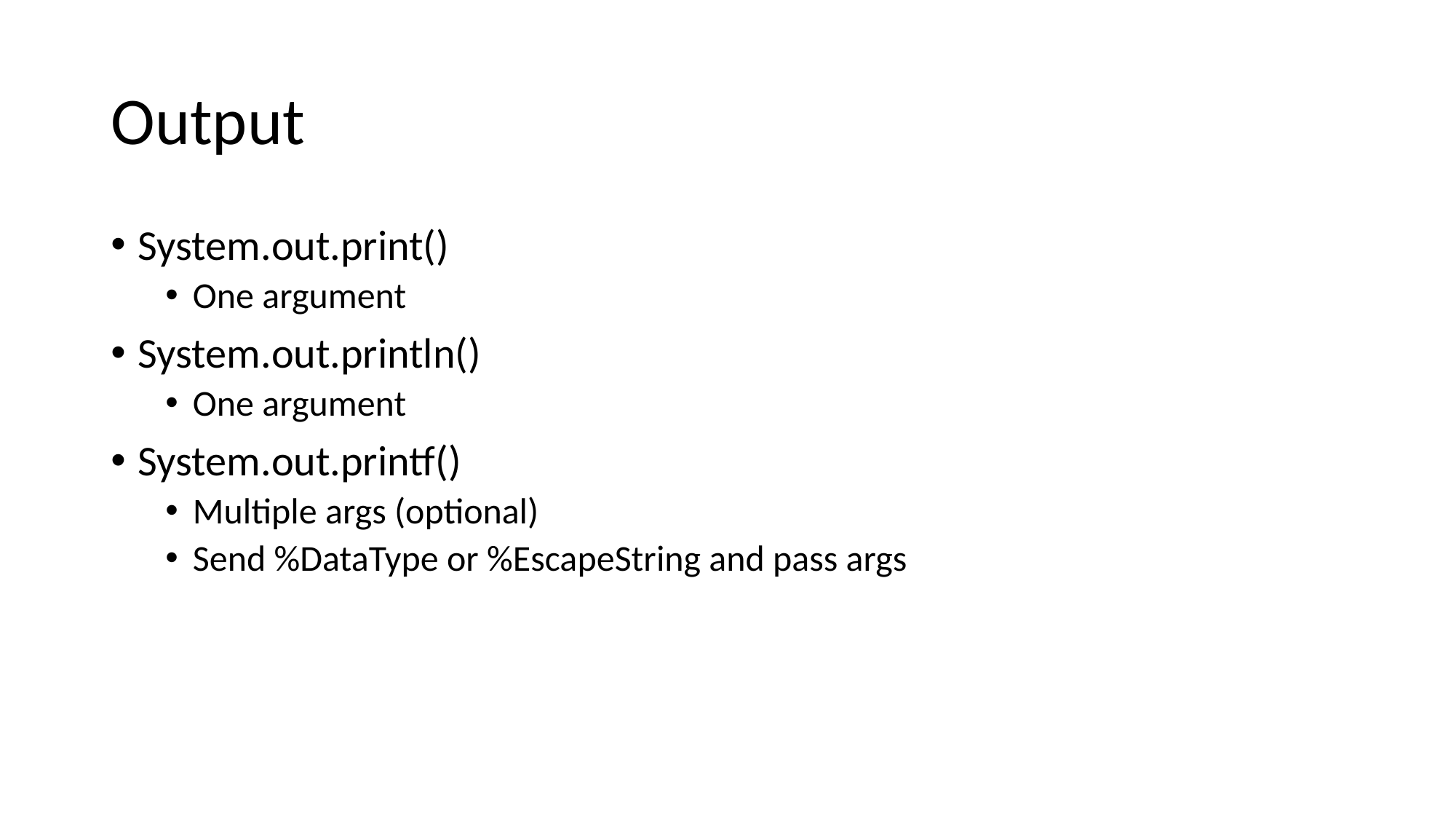

# Output
System.out.print()
One argument
System.out.println()
One argument
System.out.printf()
Multiple args (optional)
Send %DataType or %EscapeString and pass args